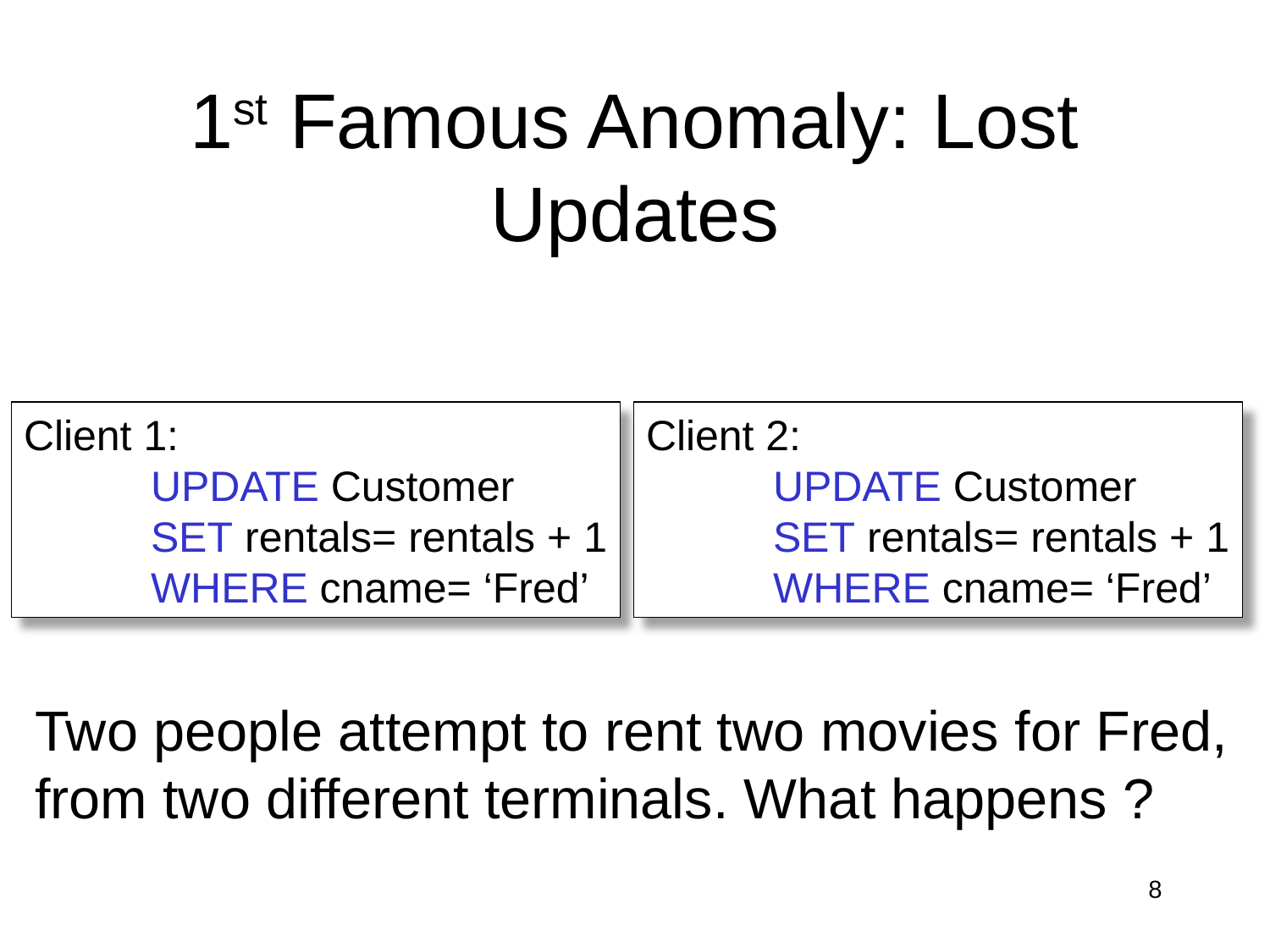

# 1st Famous Anomaly: Lost Updates
Client 1:
	UPDATE Customer
	SET rentals= rentals + 1
	WHERE cname= ‘Fred’
Client 2:
	UPDATE Customer
	SET rentals= rentals + 1
	WHERE cname= ‘Fred’
Two people attempt to rent two movies for Fred,
from two different terminals. What happens ?

8